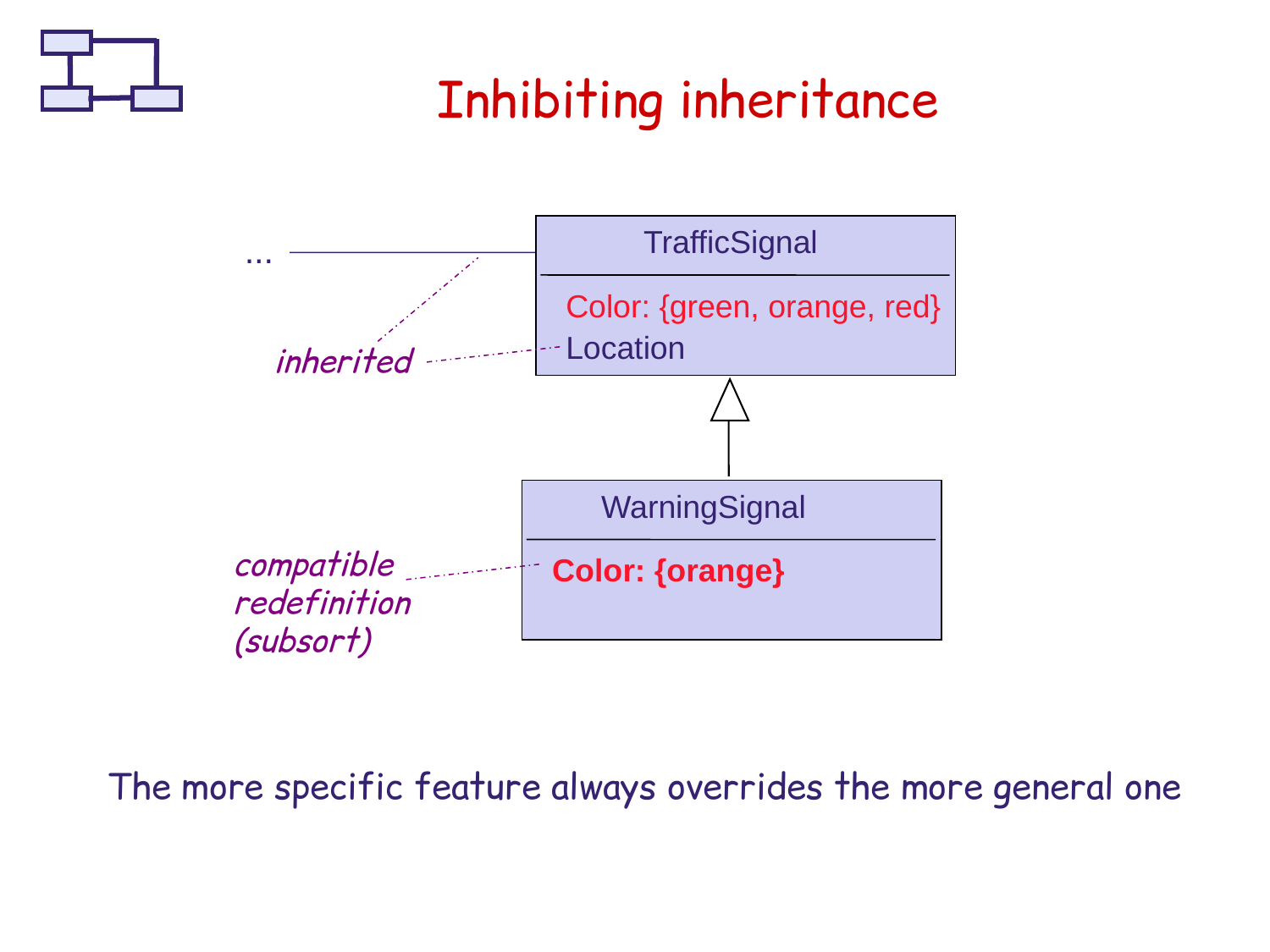

# Inhibiting inheritance
          TrafficSignal

Color: {green, orange, red}
Location
...

inherited

       WarningSignal

Color: {orange}
compatible redefinition
(subsort)

The more specific feature always overrides the more general one